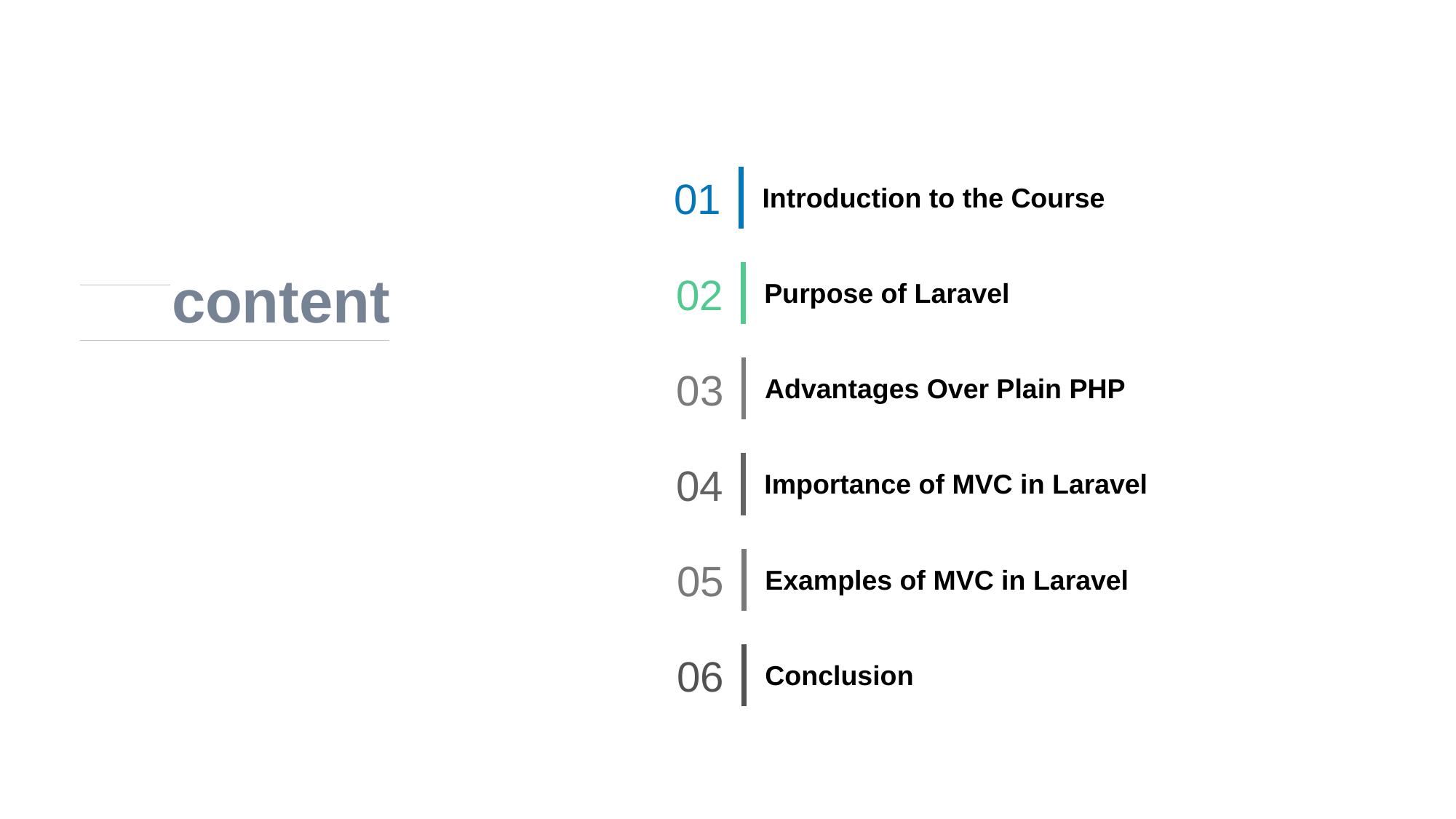

01
Introduction to the Course
content
02
Purpose of Laravel
03
Advantages Over Plain PHP
04
Importance of MVC in Laravel
05
Examples of MVC in Laravel
06
Conclusion